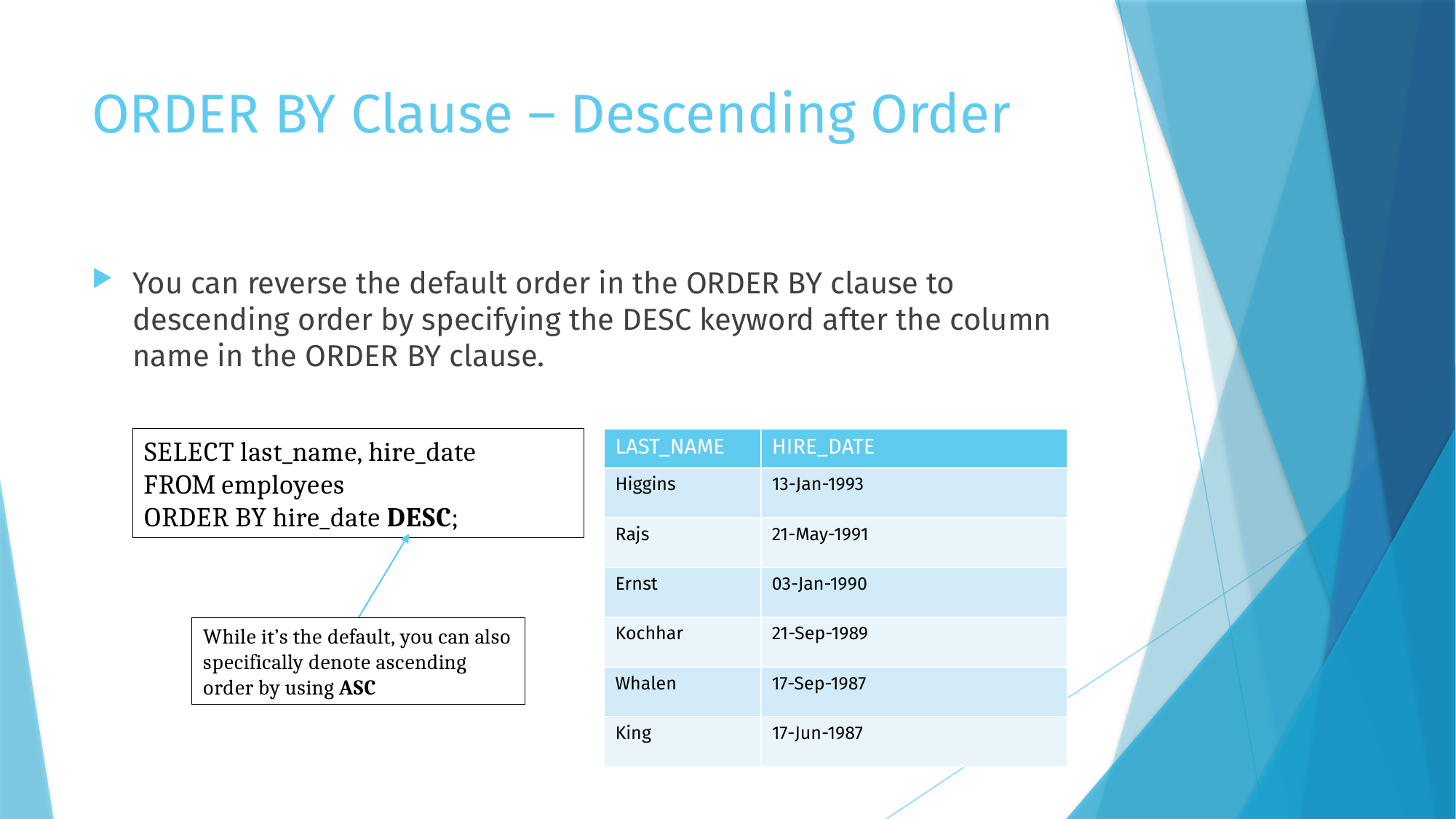

# ORDER BY Clause – Descending Order
You can reverse the default order in the ORDER BY clause to descending order by specifying the DESC keyword after the column name in the ORDER BY clause.
SELECT last_name, hire_date
FROM employees
ORDER BY hire_date DESC;
| LAST\_NAME | HIRE\_DATE |
| --- | --- |
| Higgins | 13-Jan-1993 |
| Rajs | 21-May-1991 |
| Ernst | 03-Jan-1990 |
| Kochhar | 21-Sep-1989 |
| Whalen | 17-Sep-1987 |
| King | 17-Jun-1987 |
While it’s the default, you can also specifically denote ascending order by using ASC